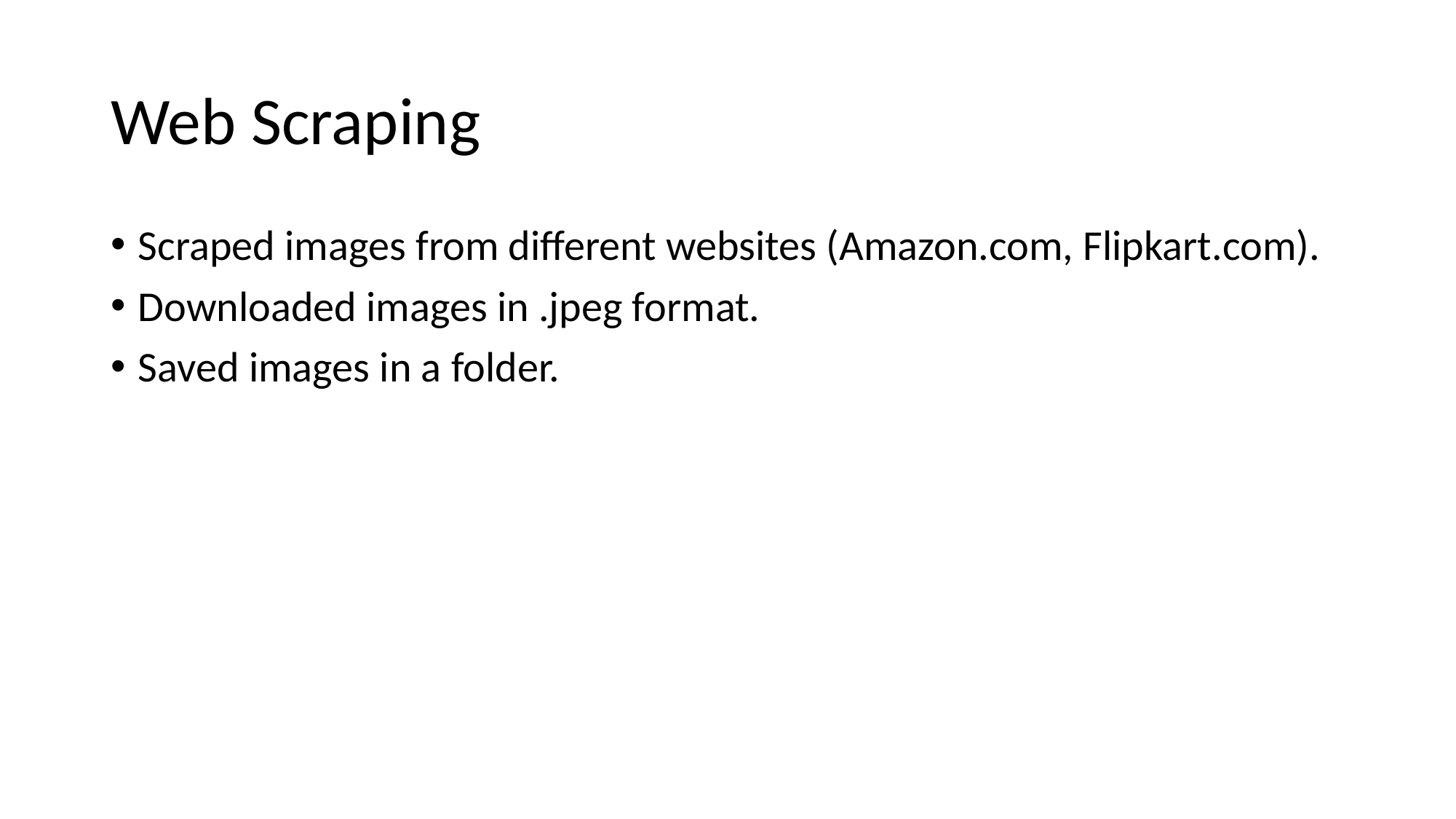

# Web Scraping
Scraped images from different websites (Amazon.com, Flipkart.com).
Downloaded images in .jpeg format.
Saved images in a folder.